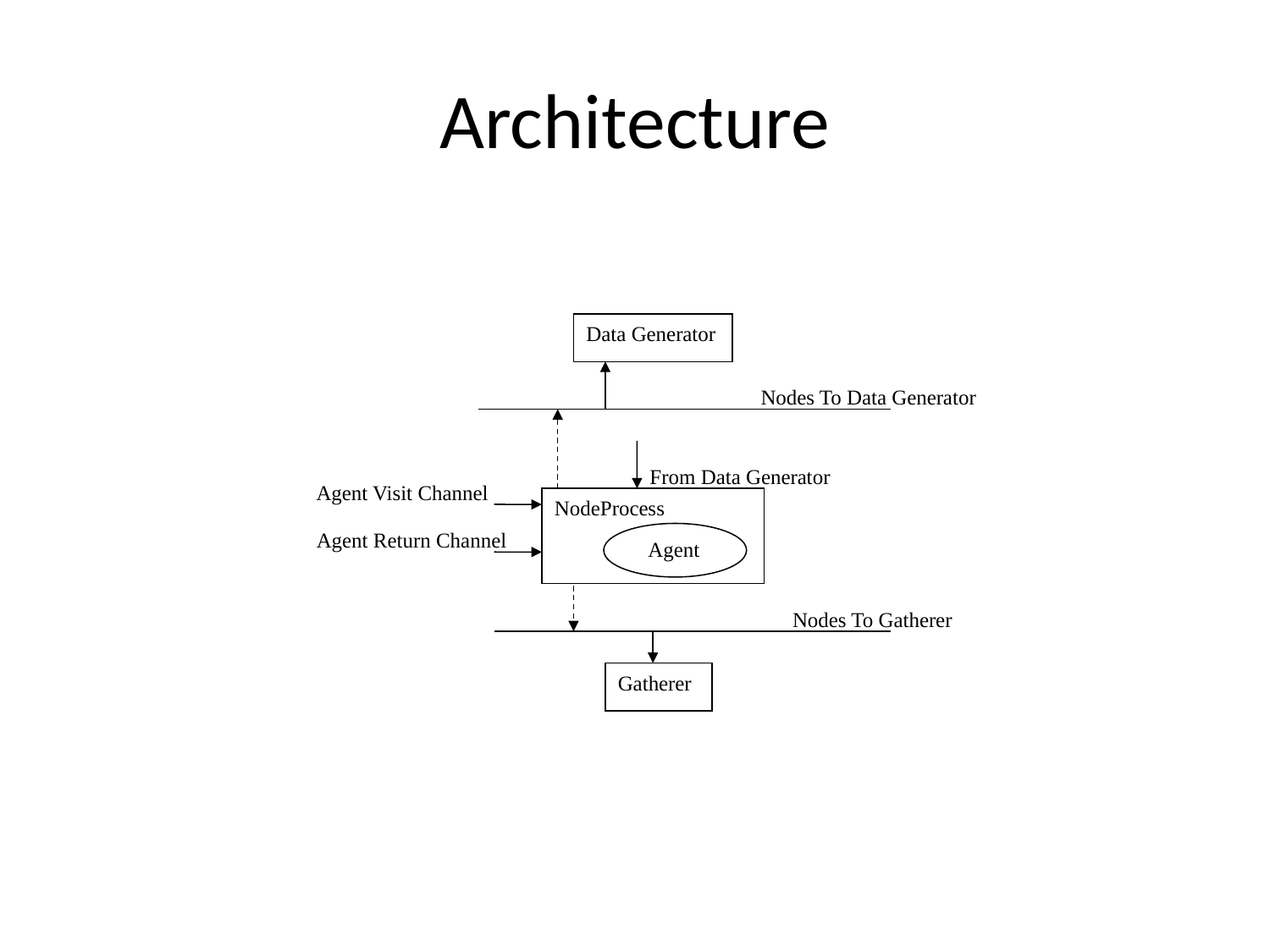

# Architecture

Data Generator
Nodes To Data Generator
From Data Generator
Agent Visit Channel
NodeProcess
Agent Return Channel

Agent
Nodes To Gatherer
Gatherer